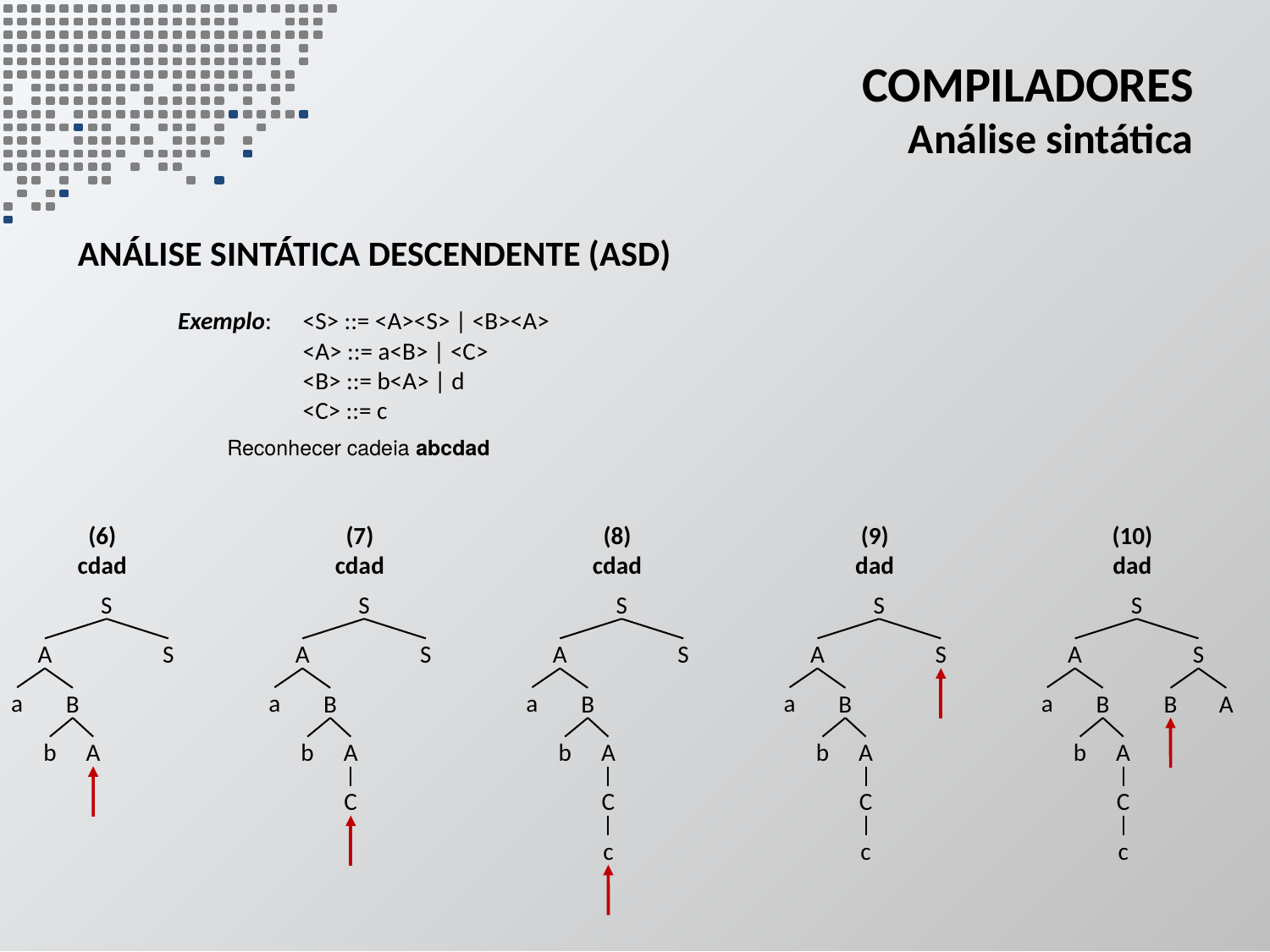

# Compiladores Análise sintática
análise sintática descendente (ASD)
Exemplo:	<S> ::= <A><S> | <B><A>
<A> ::= a<B> | <C>
<B> ::= b<A> | d
<C> ::= c
Reconhecer cadeia abcdad

(6)
cdad
S
A
S
a
B
b
A
(7)
cdad
S
A
S
a
B
b
A
C
(8)
cdad
S
A
S
a
B
b
A
C
c
(9)
dad
S
A
S
a
B
b
A
C
c
(10)
dad
S
A
S
a
B
B
A
b
A
C
c